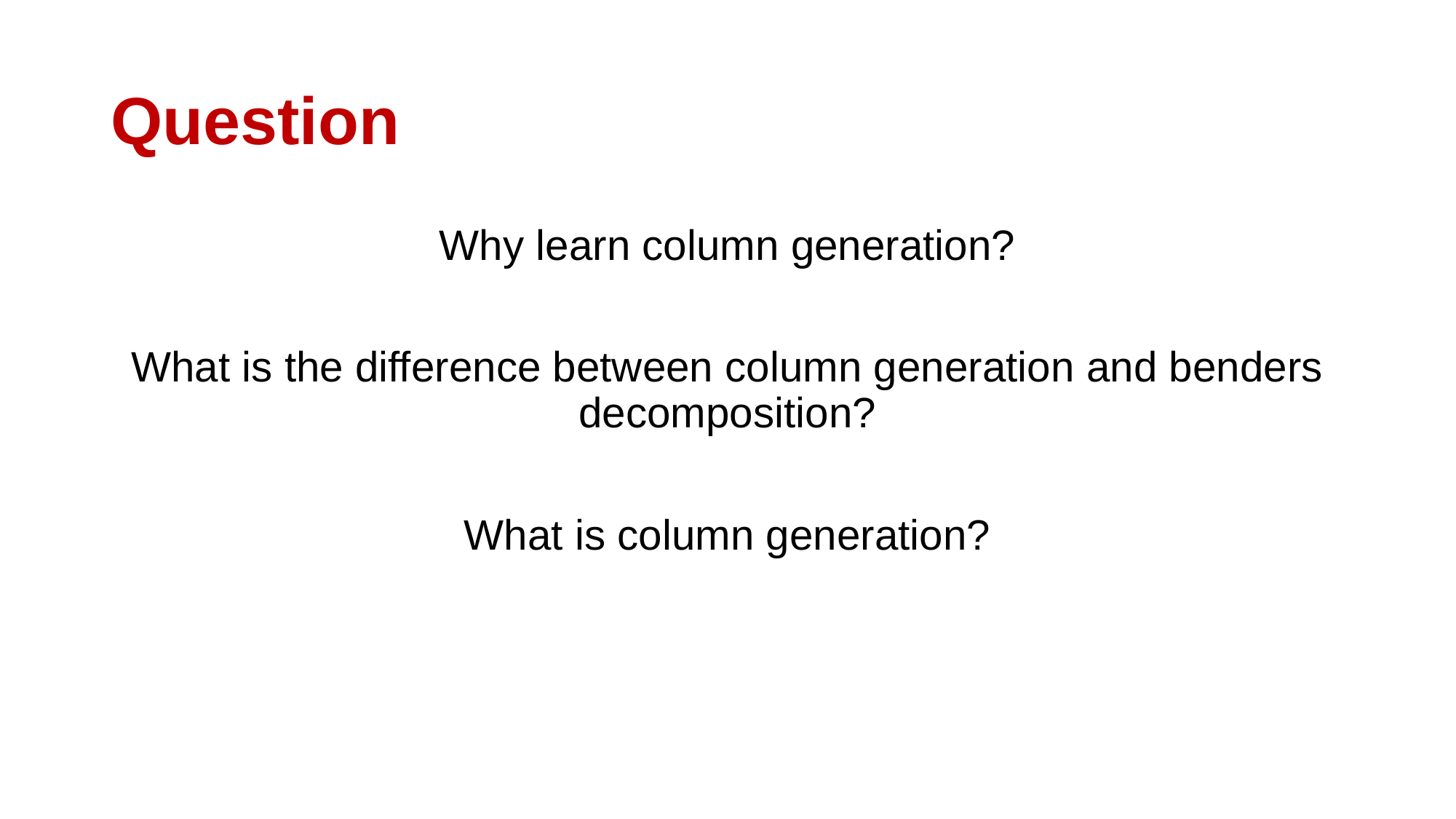

# Question
Why learn column generation?

What is the difference between column generation and benders decomposition?

What is column generation?